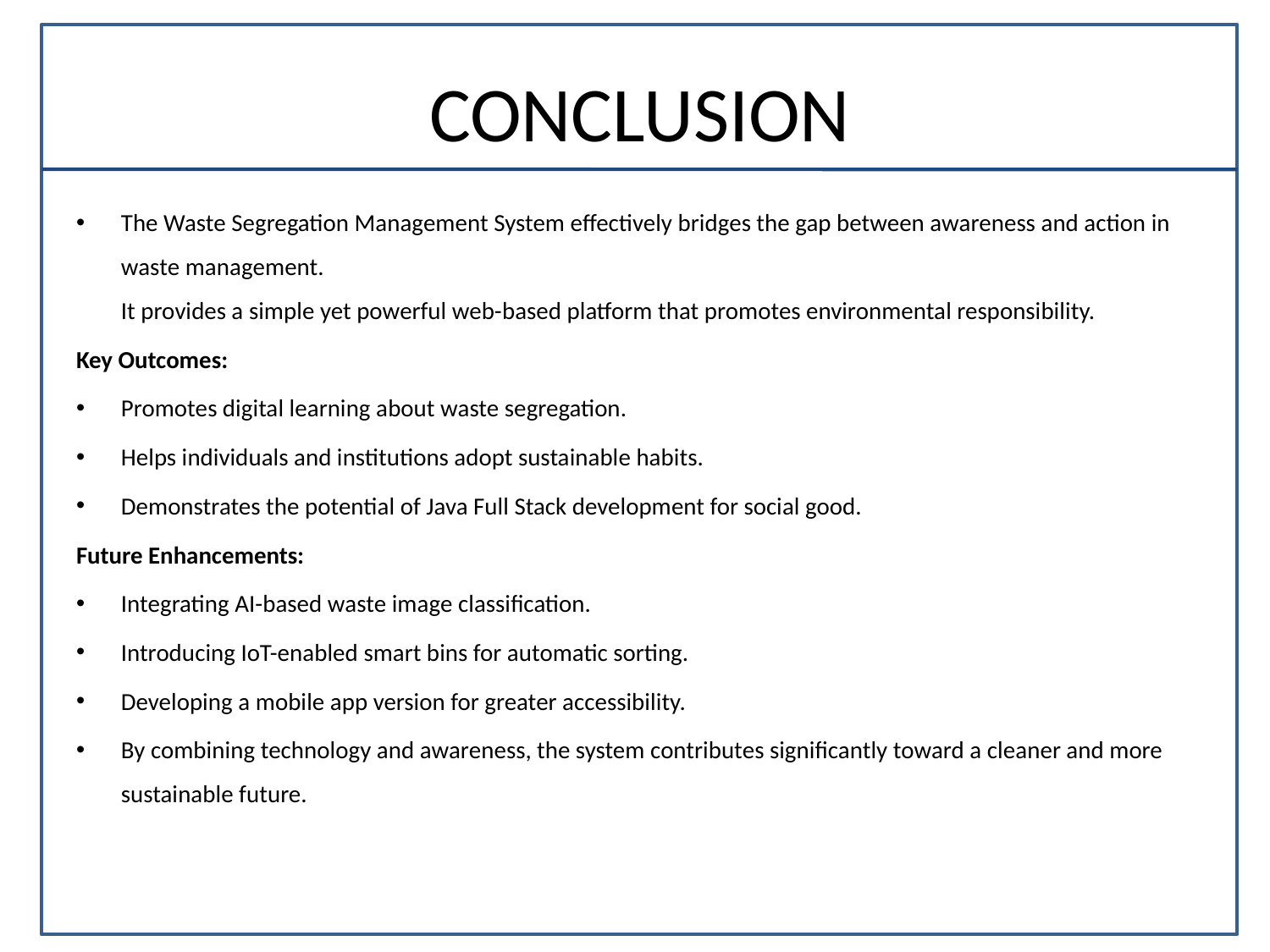

# CONCLUSION
The Waste Segregation Management System effectively bridges the gap between awareness and action in waste management.
It provides a simple yet powerful web-based platform that promotes environmental responsibility.
Key Outcomes:
Promotes digital learning about waste segregation.
Helps individuals and institutions adopt sustainable habits.
Demonstrates the potential of Java Full Stack development for social good.
Future Enhancements:
Integrating AI-based waste image classification.
Introducing IoT-enabled smart bins for automatic sorting.
Developing a mobile app version for greater accessibility.
By combining technology and awareness, the system contributes significantly toward a cleaner and more sustainable future.